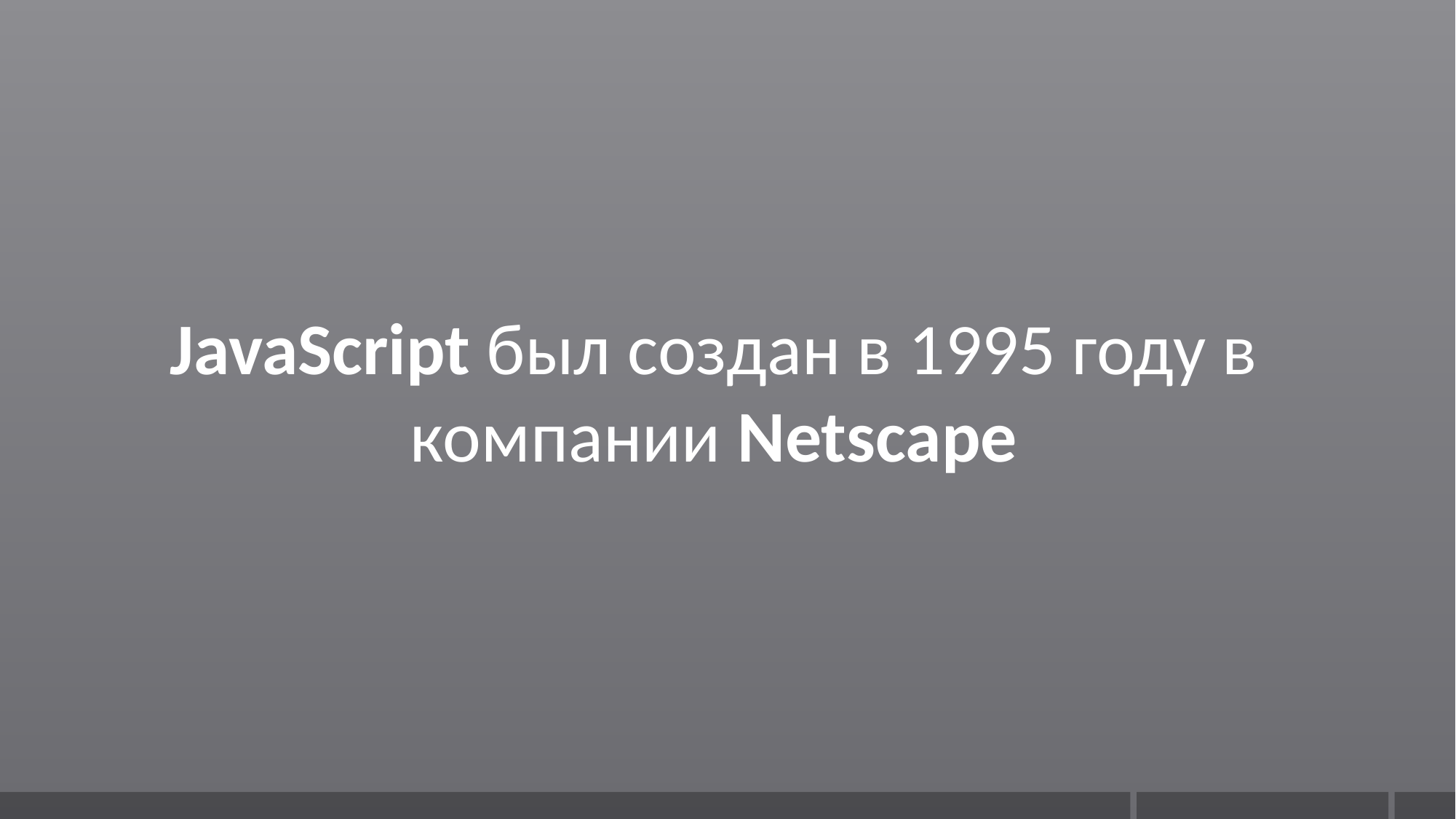

JavaScript был создан в 1995 году в компании Netscape